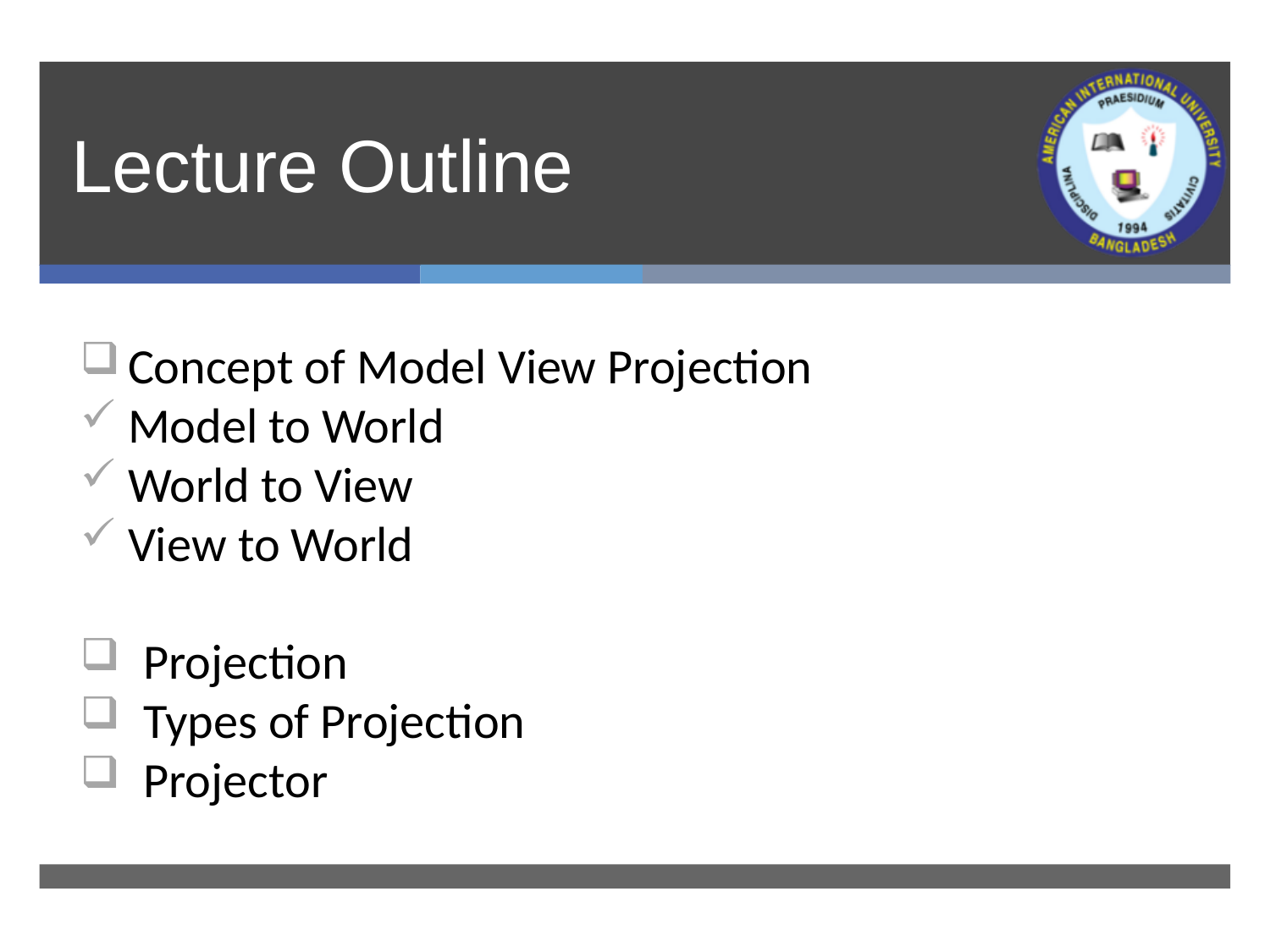

# Lecture Outline
Concept of Model View Projection
Model to World
World to View
View to World

Projection
Types of Projection
Projector